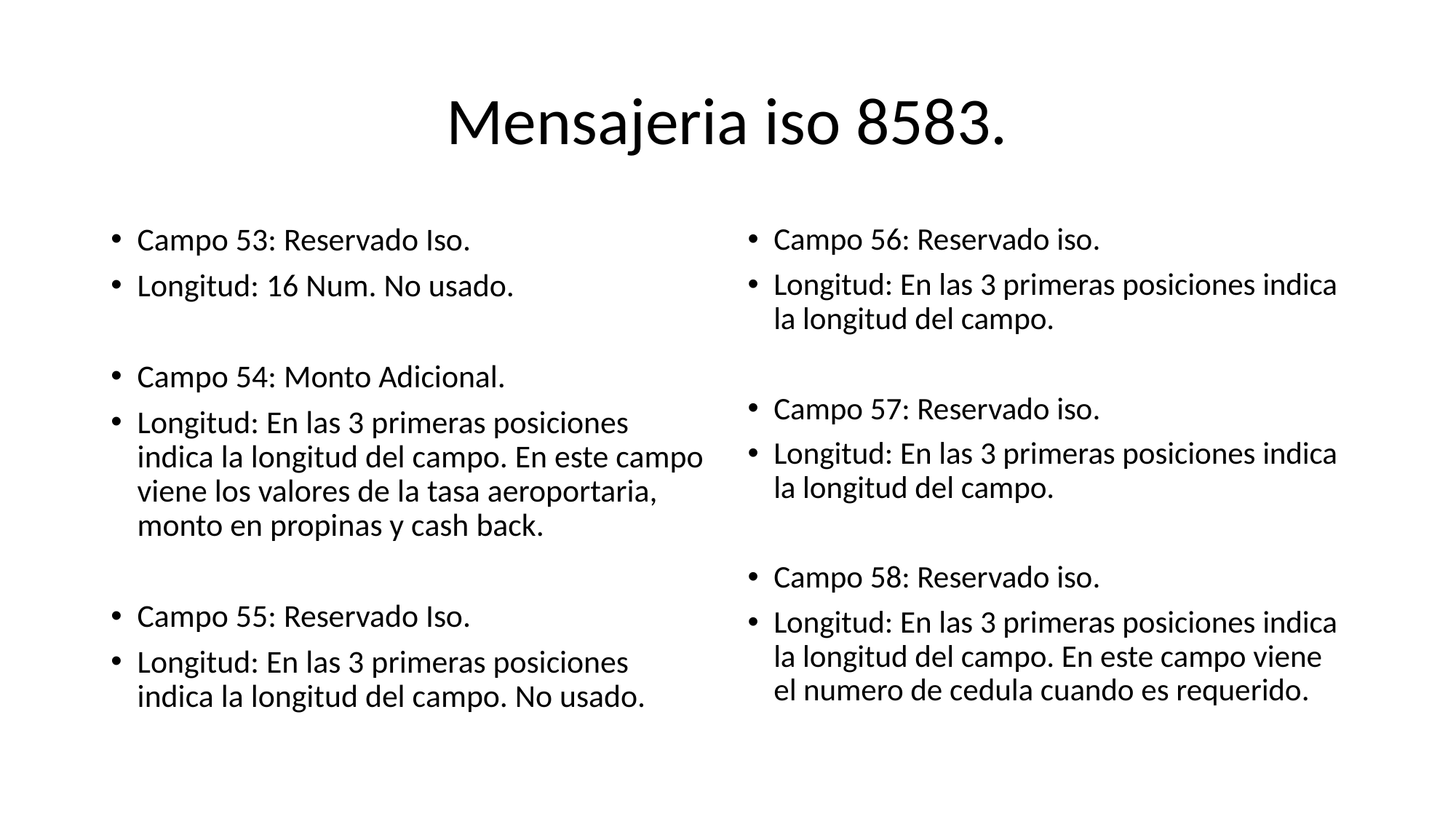

# Mensajeria iso 8583.
Campo 53: Reservado Iso.
Longitud: 16 Num. No usado.

Campo 54: Monto Adicional.
Longitud: En las 3 primeras posiciones indica la longitud del campo. En este campo viene los valores de la tasa aeroportaria, monto en propinas y cash back.

Campo 55: Reservado Iso.
Longitud: En las 3 primeras posiciones indica la longitud del campo. No usado.
Campo 56: Reservado iso.
Longitud: En las 3 primeras posiciones indica la longitud del campo.

Campo 57: Reservado iso.
Longitud: En las 3 primeras posiciones indica la longitud del campo.

Campo 58: Reservado iso.
Longitud: En las 3 primeras posiciones indica la longitud del campo. En este campo viene el numero de cedula cuando es requerido.